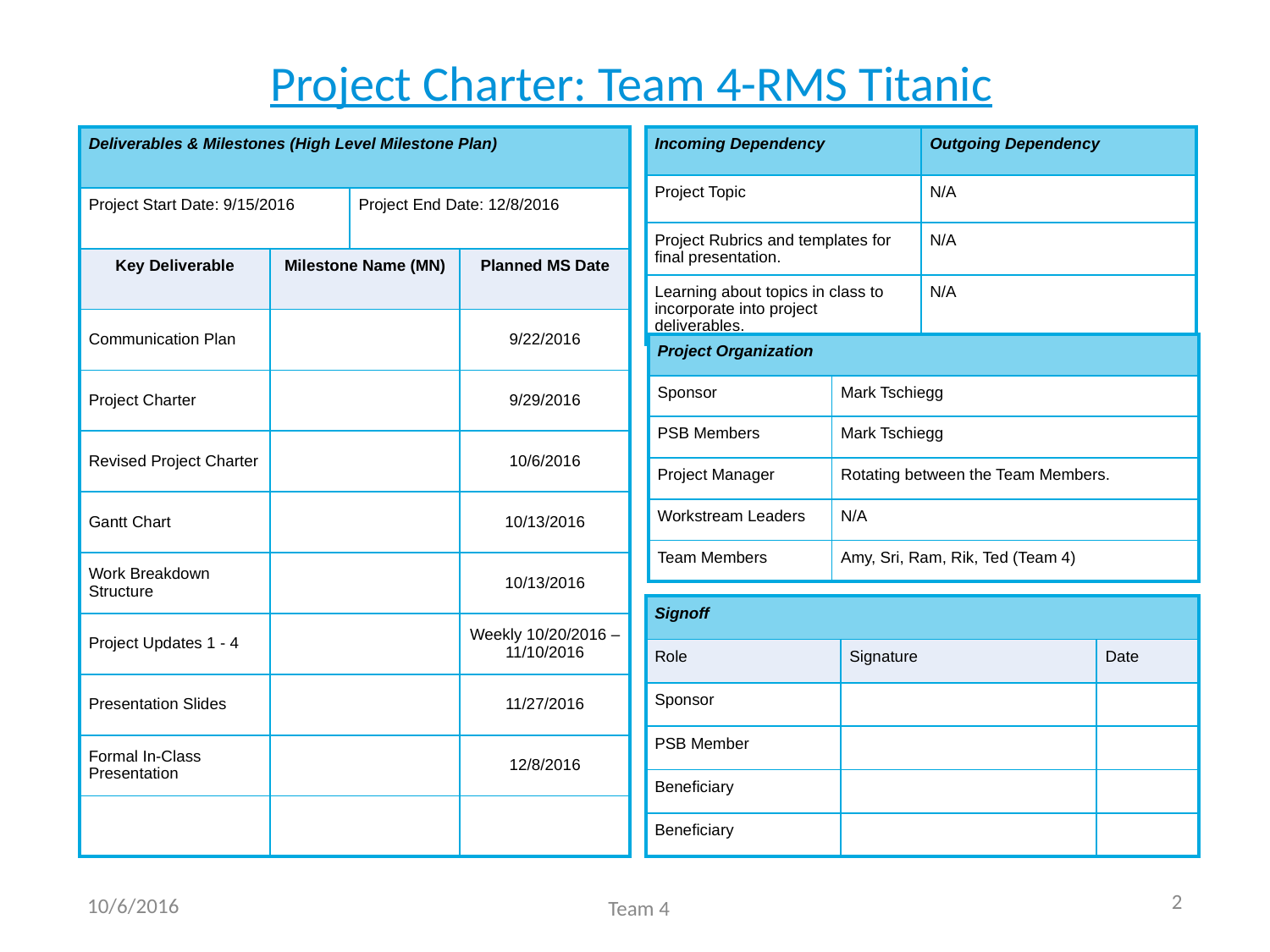

# Project Charter: Team 4-RMS Titanic
| Deliverables & Milestones (High Level Milestone Plan) |  |  |  |
| --- | --- | --- | --- |
| Project Start Date: 9/15/2016 |  | Project End Date: 12/8/2016 |  |
| Key Deliverable | Milestone Name (MN) |  | Planned MS Date |
| Communication Plan |  |  | 9/22/2016 |
| Project Charter |  |  | 9/29/2016 |
| Revised Project Charter |  |  | 10/6/2016 |
| Gantt Chart |  |  | 10/13/2016 |
| Work Breakdown Structure |  |  | 10/13/2016 |
| Project Updates 1 - 4 |  |  | Weekly 10/20/2016 – 11/10/2016 |
| Presentation Slides |  |  | 11/27/2016 |
| Formal In-Class Presentation |  |  | 12/8/2016 |
|  |  |  |  |
| Incoming Dependency | Outgoing Dependency |
| --- | --- |
| Project Topic | N/A |
| Project Rubrics and templates for final presentation. | N/A |
| Learning about topics in class to incorporate into project deliverables. | N/A |
| Project Organization |  |
| --- | --- |
| Sponsor | Mark Tschiegg |
| PSB Members | Mark Tschiegg |
| Project Manager | Rotating between the Team Members. |
| Workstream Leaders | N/A |
| Team Members | Amy, Sri, Ram, Rik, Ted (Team 4) |
| Signoff |  |  |
| --- | --- | --- |
| Role | Signature | Date |
| Sponsor |  |  |
| PSB Member |  |  |
| Beneficiary |  |  |
| Beneficiary |  |  |
10/6/2016
Team 4
2